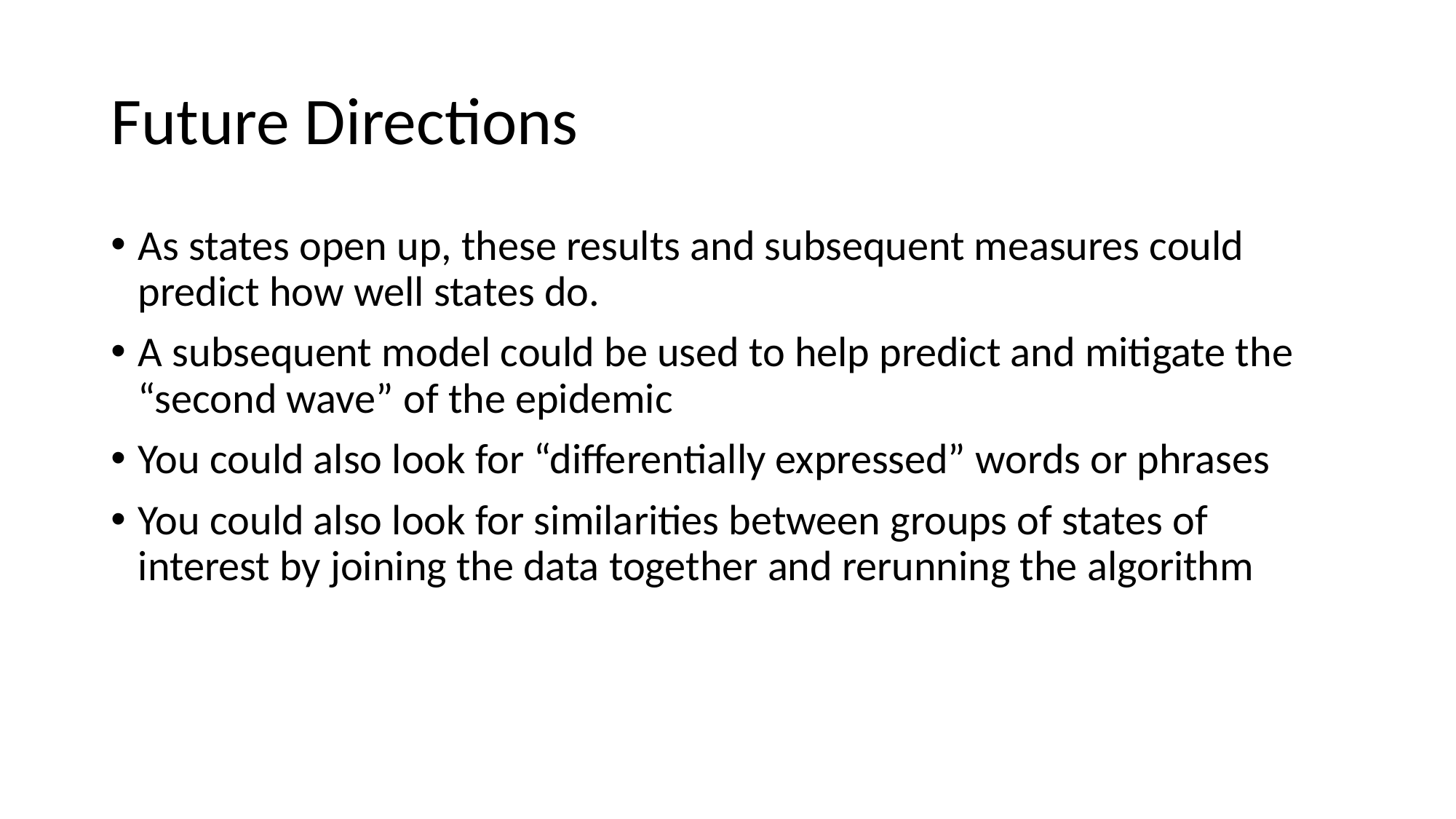

# Future Directions
As states open up, these results and subsequent measures could predict how well states do.
A subsequent model could be used to help predict and mitigate the “second wave” of the epidemic
You could also look for “differentially expressed” words or phrases
You could also look for similarities between groups of states of interest by joining the data together and rerunning the algorithm